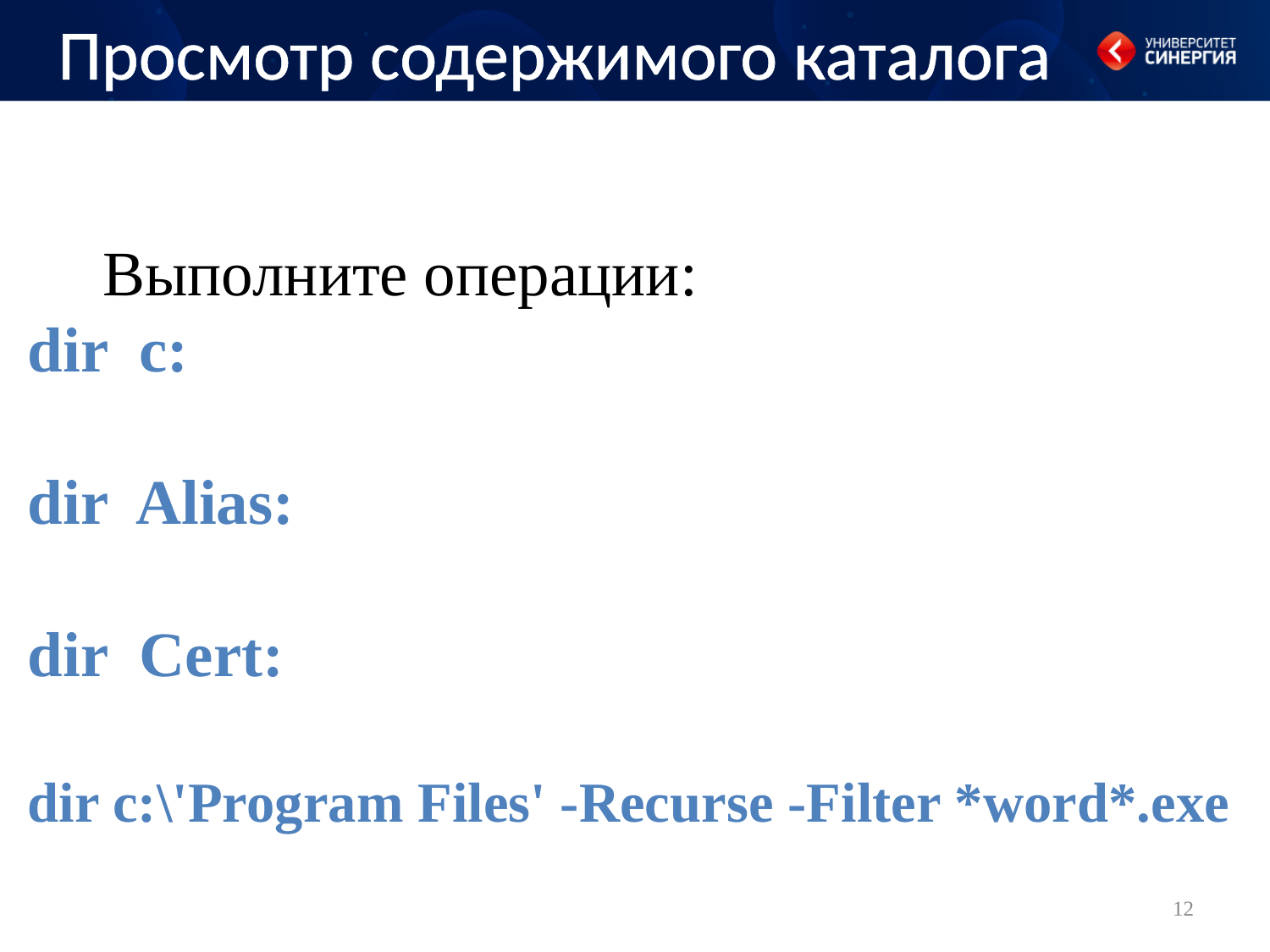

# Просмотр содержимого каталога
Выполните операции:
dir  c:

dir  Alias:

dir  Cert:

dir c:\'Program Files' -Recurse -Filter *word*.exe

12